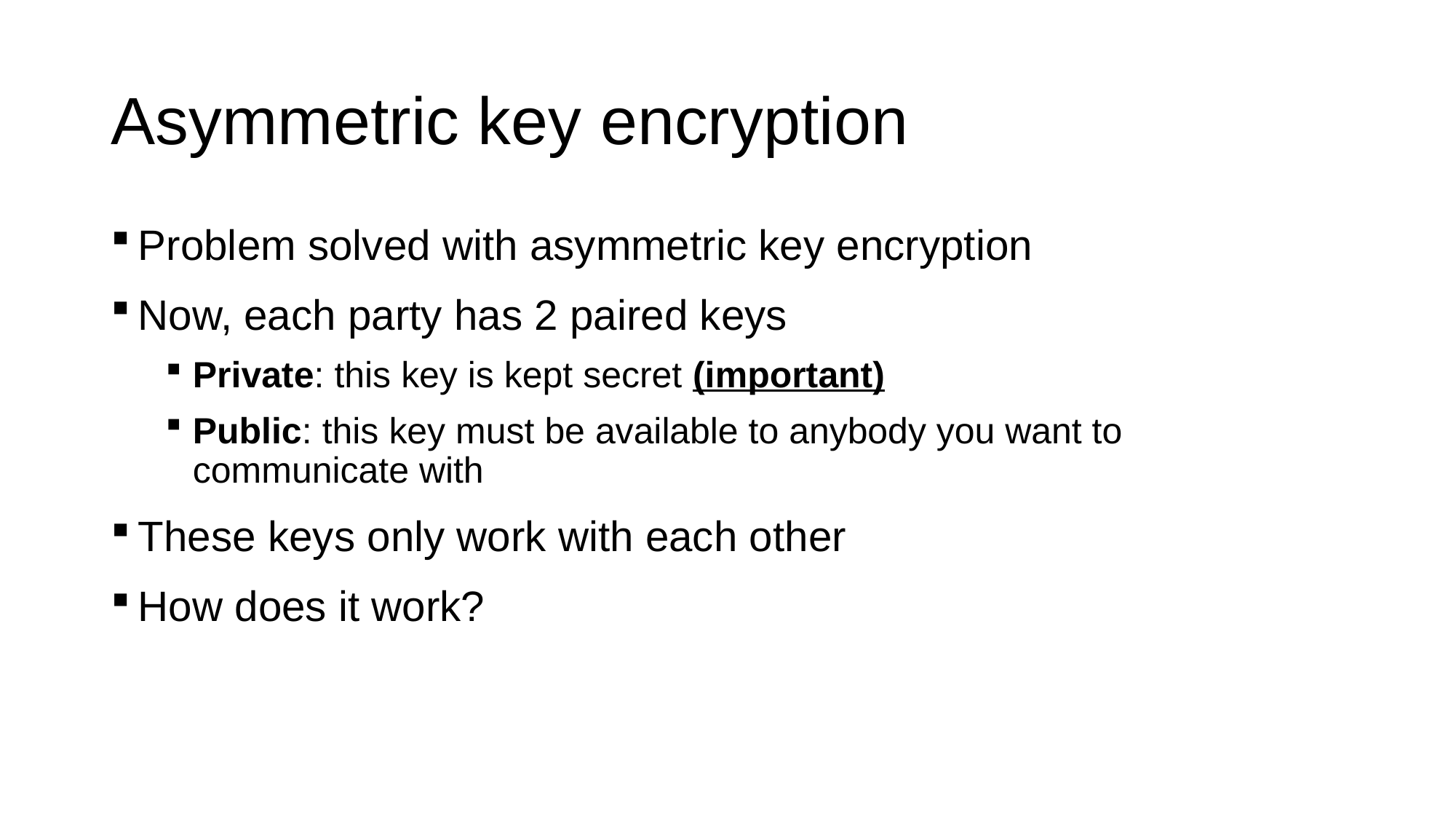

# Asymmetric key encryption
Problem solved with asymmetric key encryption
Now, each party has 2 paired keys
Private: this key is kept secret (important)
Public: this key must be available to anybody you want to communicate with
These keys only work with each other
How does it work?